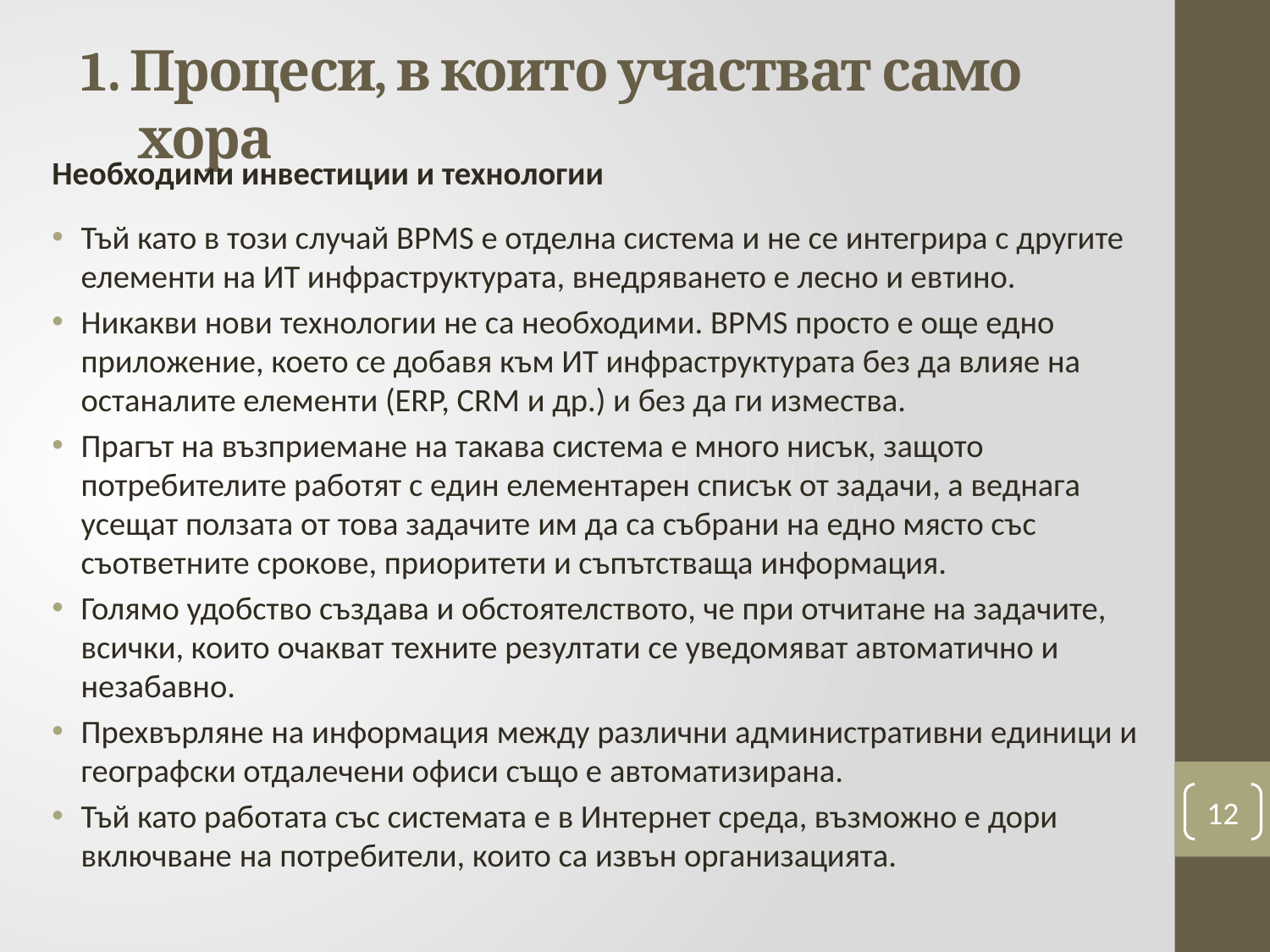

# 1. Процеси, в които участват само хора
Необходими инвестиции и технологии

Тъй като в този случай BPMS е отделна система и не се интегрира с другите елементи на ИТ инфраструктурата, внедряването е лесно и евтино.
Никакви нови технологии не са необходими. BPMS просто е още едно приложение, което се добавя към ИТ инфраструктурата без да влияе на останалите елементи (ERP, CRM и др.) и без да ги измества.
Прагът на възприемане на такава система е много нисък, защото потребителите работят с един елементарен списък от задачи, а веднага усещат ползата от това задачите им да са събрани на едно място със съответните срокове, приоритети и съпътстваща информация.
Голямо удобство създава и обстоятелството, че при отчитане на задачите, всички, които очакват техните резултати се уведомяват автоматично и незабавно.
Прехвърляне на информация между различни административни единици и географски отдалечени офиси също е автоматизирана.
Тъй като работата със системата е в Интернет среда, възможно е дори включване на потребители, които са извън организацията.
12